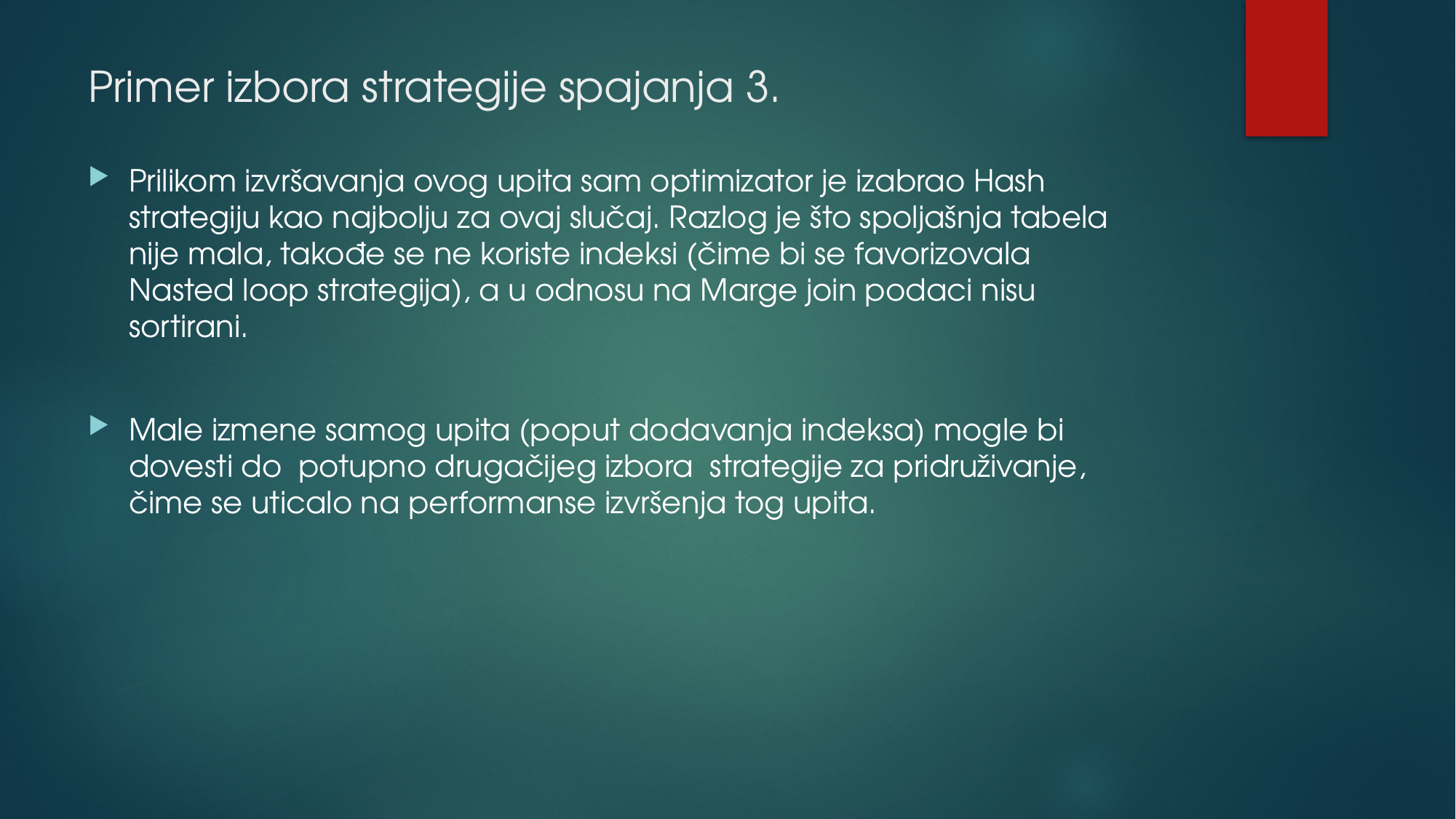

# Primer izbora strategije spajanja 3.
Prilikom izvršavanja ovog upita sam optimizator je izabrao Hash strategiju kao najbolju za ovaj slučaj. Razlog je što spoljašnja tabela nije mala, takođe se ne koriste indeksi (čime bi se favorizovala Nasted loop strategija), a u odnosu na Marge join podaci nisu sortirani.

Male izmene samog upita (poput dodavanja indeksa) mogle bi dovesti do  potupno drugačijeg izbora  strategije za pridruživanje, čime se uticalo na performanse izvršenja tog upita.